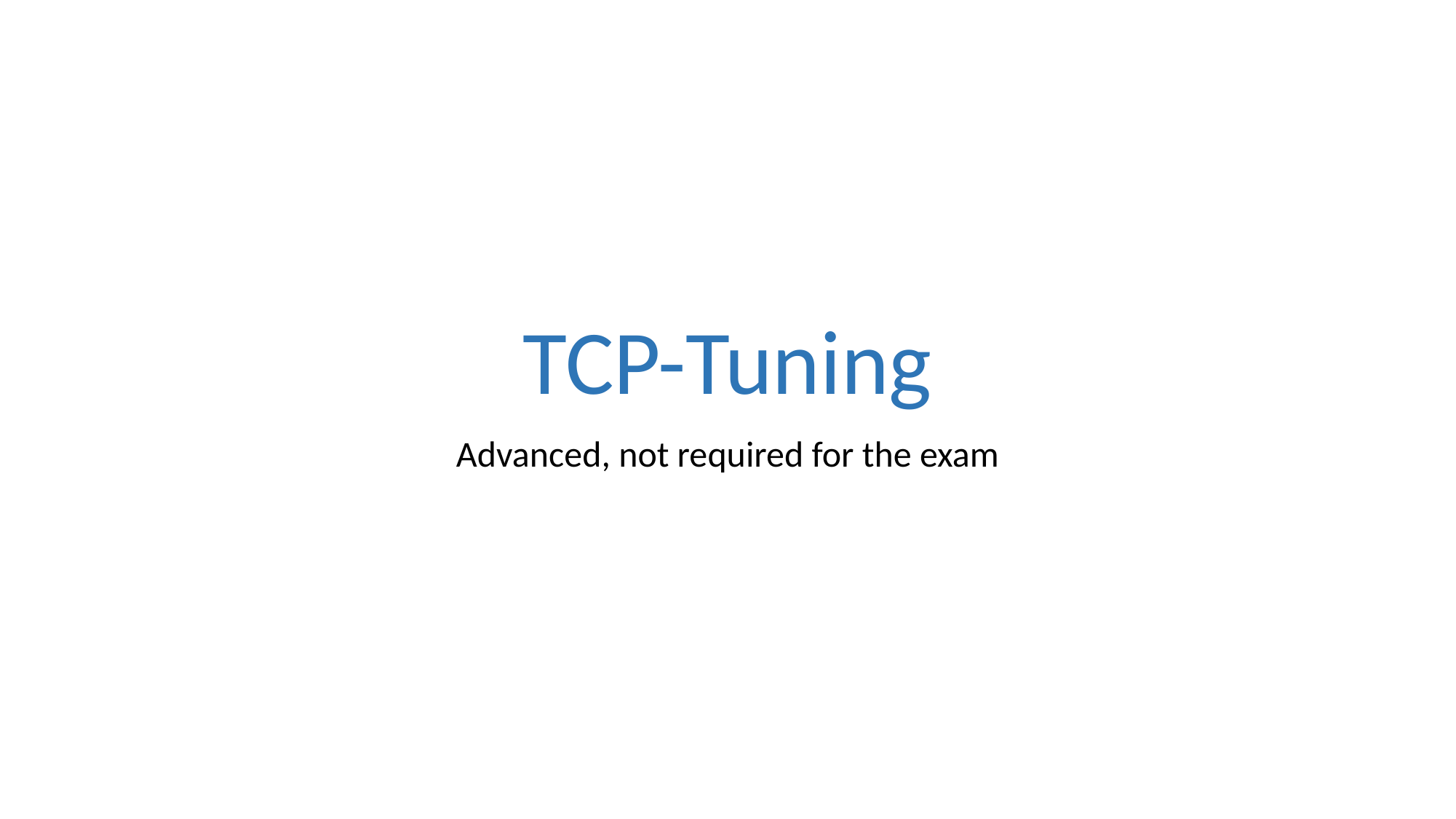

# TCP-Tuning
Advanced, not required for the exam